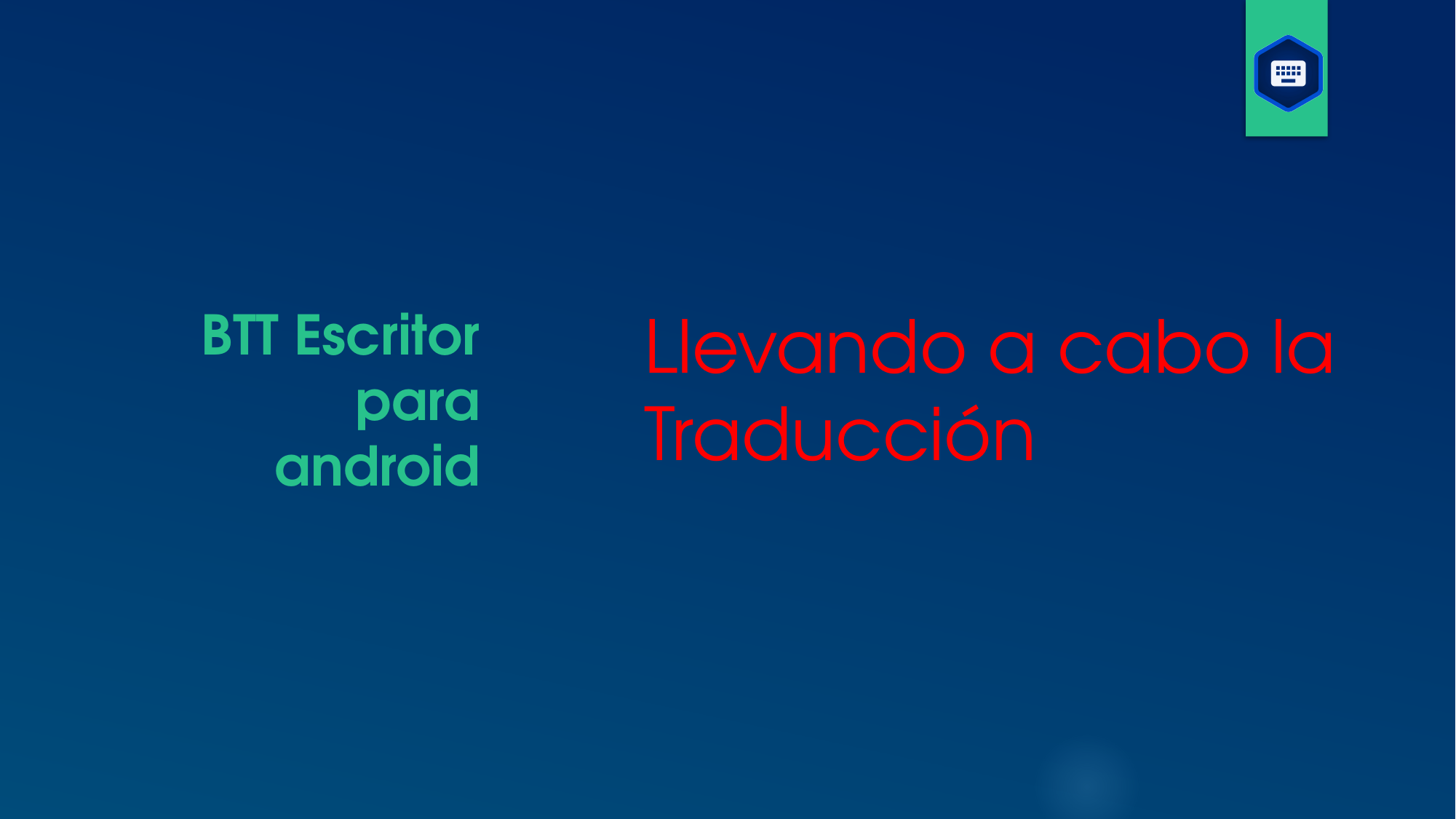

BTT Escritor para
android
# Llevando a cabo la Traducción